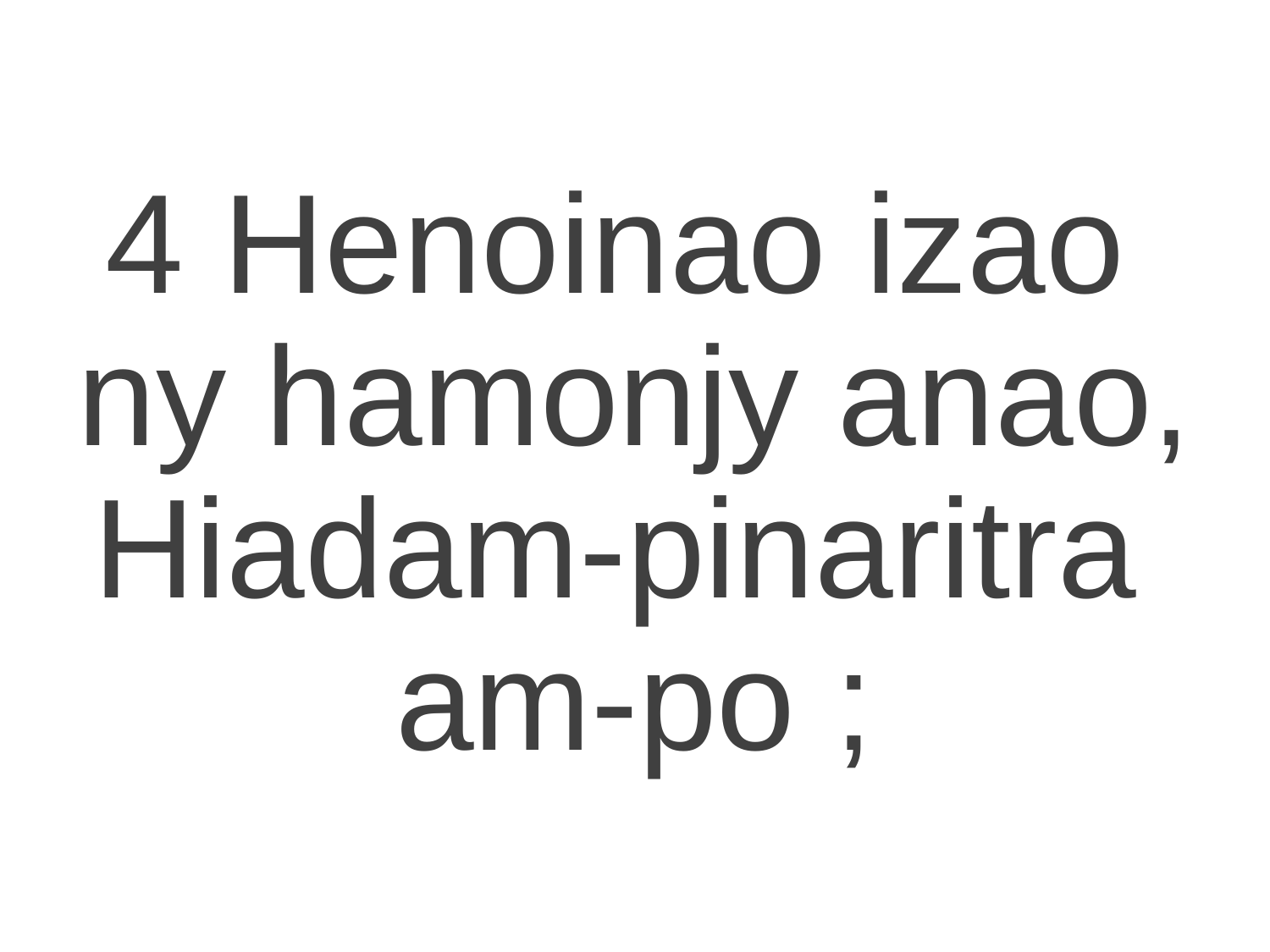

4 Henoinao izao
ny hamonjy anao,
Hiadam-pinaritra
am-po ;